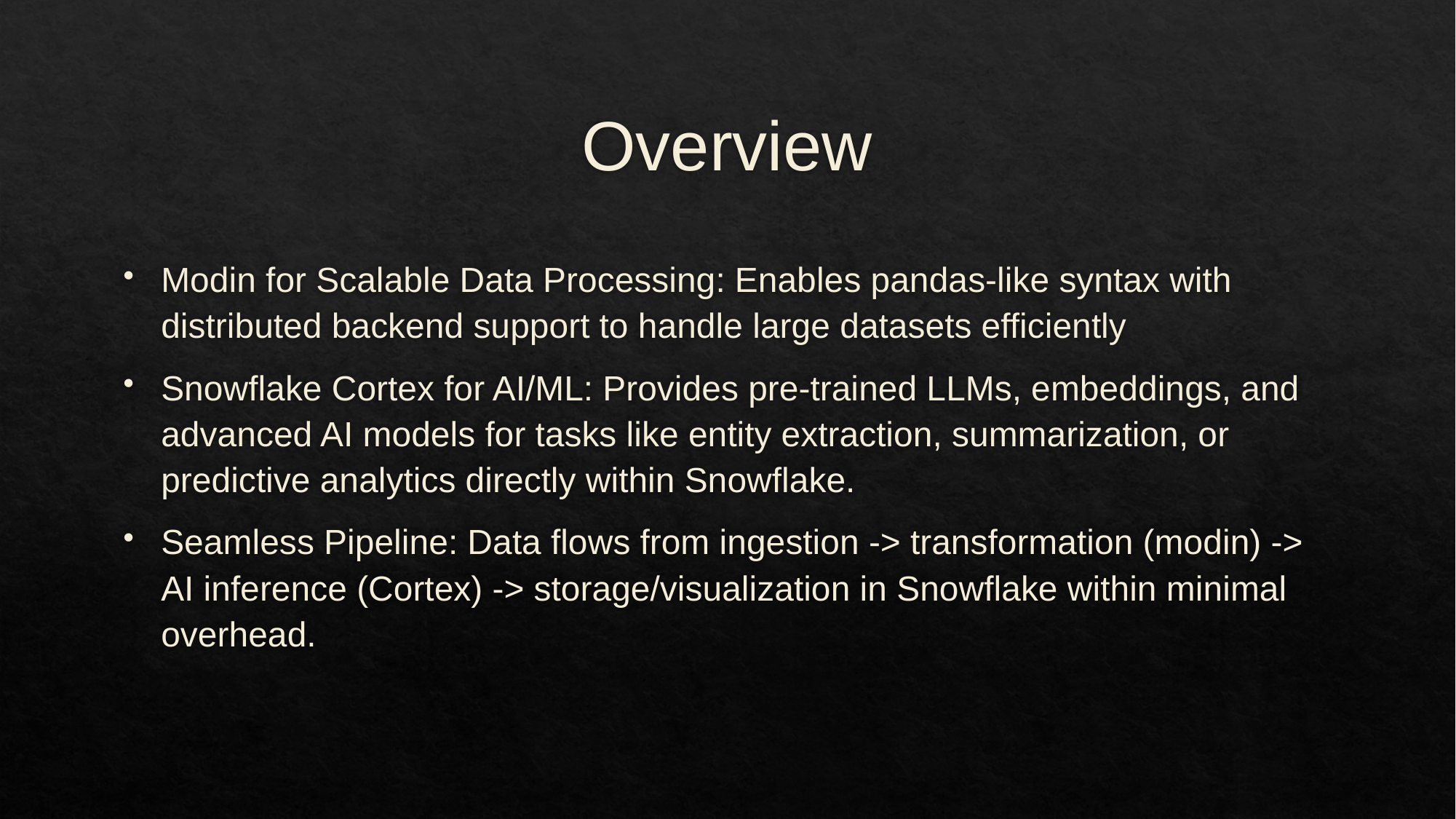

# Overview
Modin for Scalable Data Processing: Enables pandas-like syntax with distributed backend support to handle large datasets efficiently
Snowflake Cortex for AI/ML: Provides pre-trained LLMs, embeddings, and advanced AI models for tasks like entity extraction, summarization, or predictive analytics directly within Snowflake.
Seamless Pipeline: Data flows from ingestion -> transformation (modin) -> AI inference (Cortex) -> storage/visualization in Snowflake within minimal overhead.